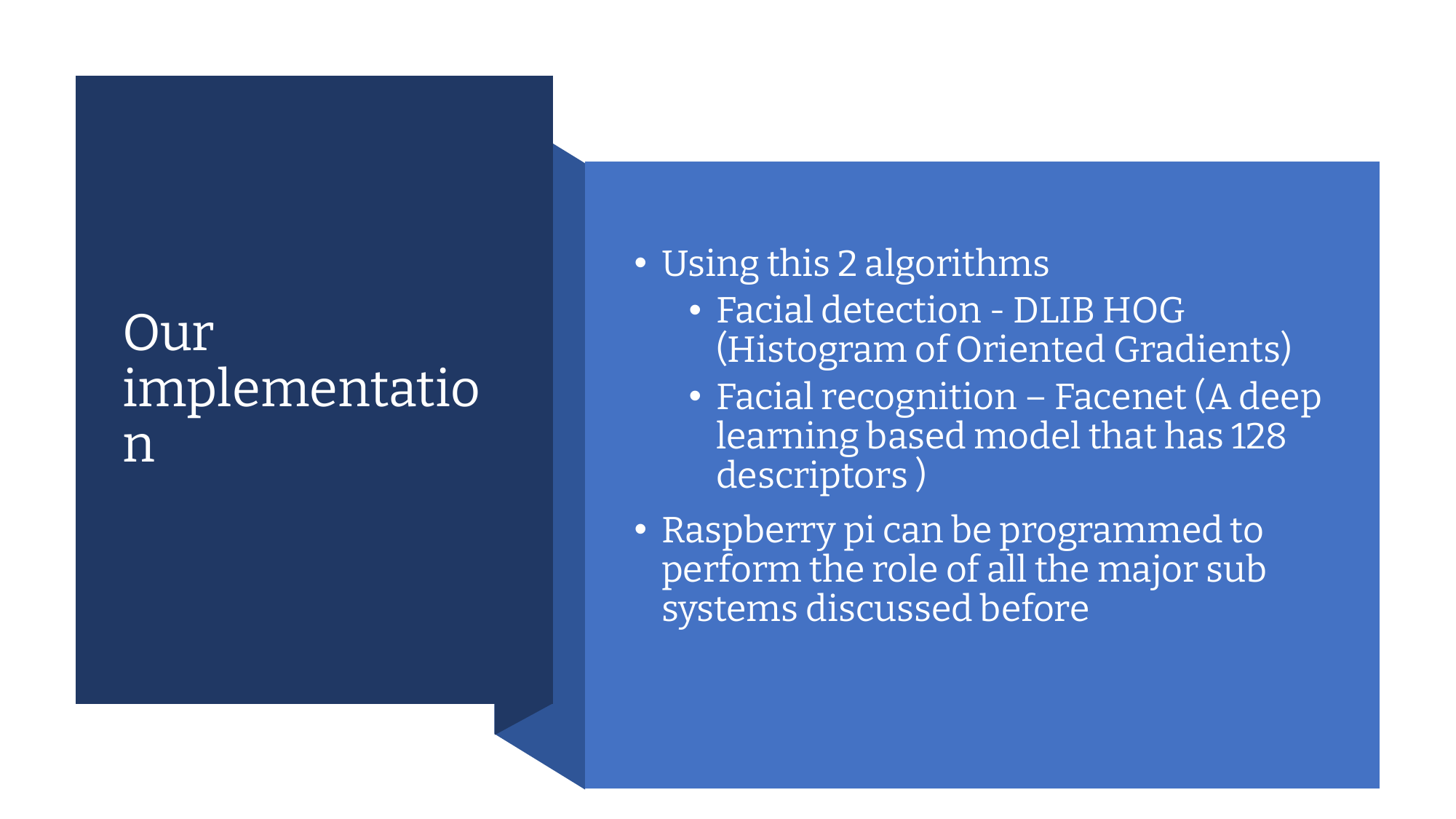

# Our implementation

Using this 2 algorithms
Facial detection - DLIB HOG (Histogram of Oriented Gradients)
Facial recognition – Facenet (A deep learning based model that has 128 descriptors )
Raspberry pi can be programmed to perform the role of all the major sub systems discussed before